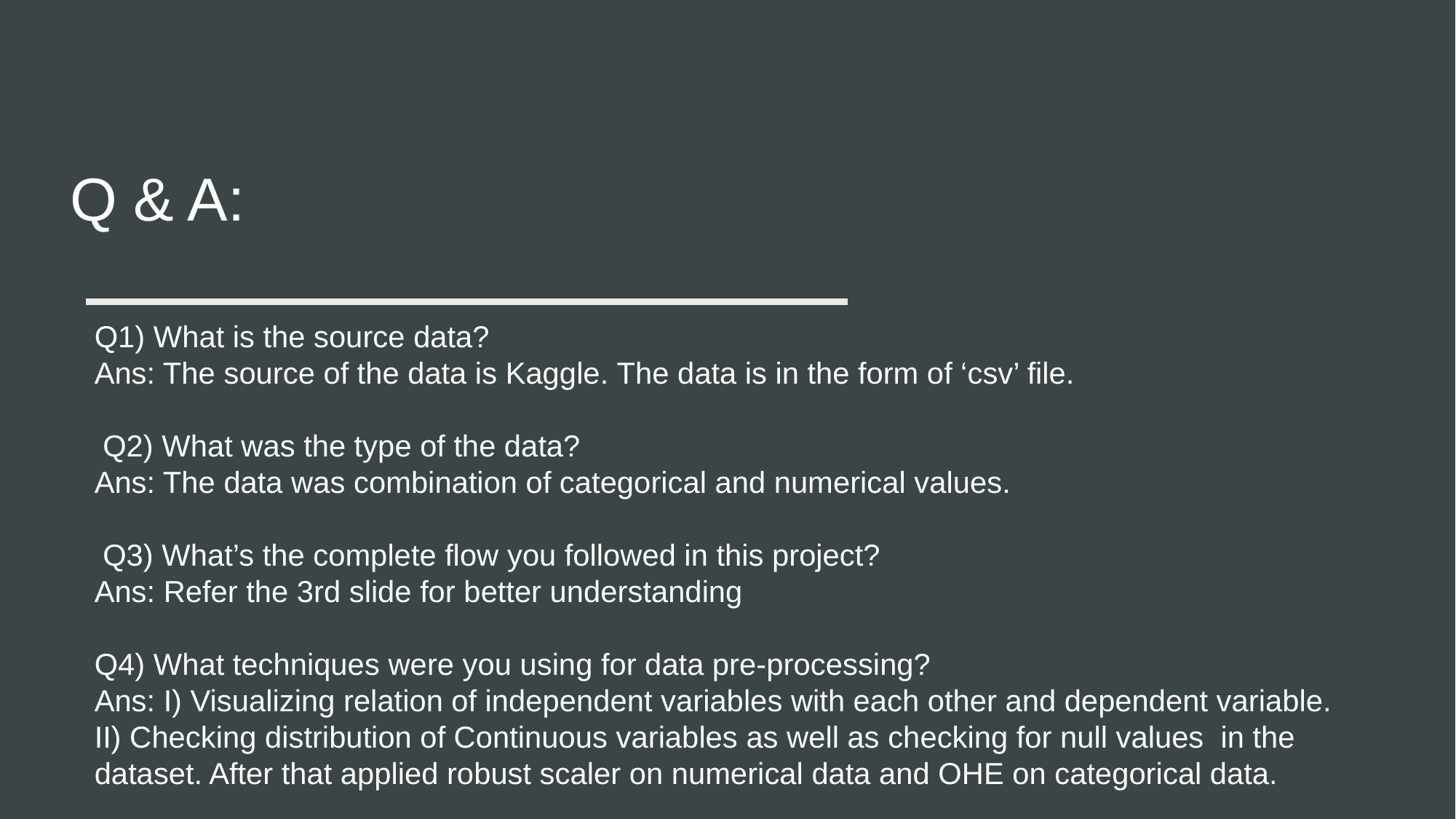

8
# Q & A:
Q1) What is the source data?
Ans: The source of the data is Kaggle. The data is in the form of ‘csv’ file.

 Q2) What was the type of the data?
Ans: The data was combination of categorical and numerical values.

 Q3) What’s the complete flow you followed in this project?
Ans: Refer the 3rd slide for better understanding

Q4) What techniques were you using for data pre-processing?
Ans: I) Visualizing relation of independent variables with each other and dependent variable.
II) Checking distribution of Continuous variables as well as checking for null values  in the dataset. After that applied robust scaler on numerical data and OHE on categorical data.